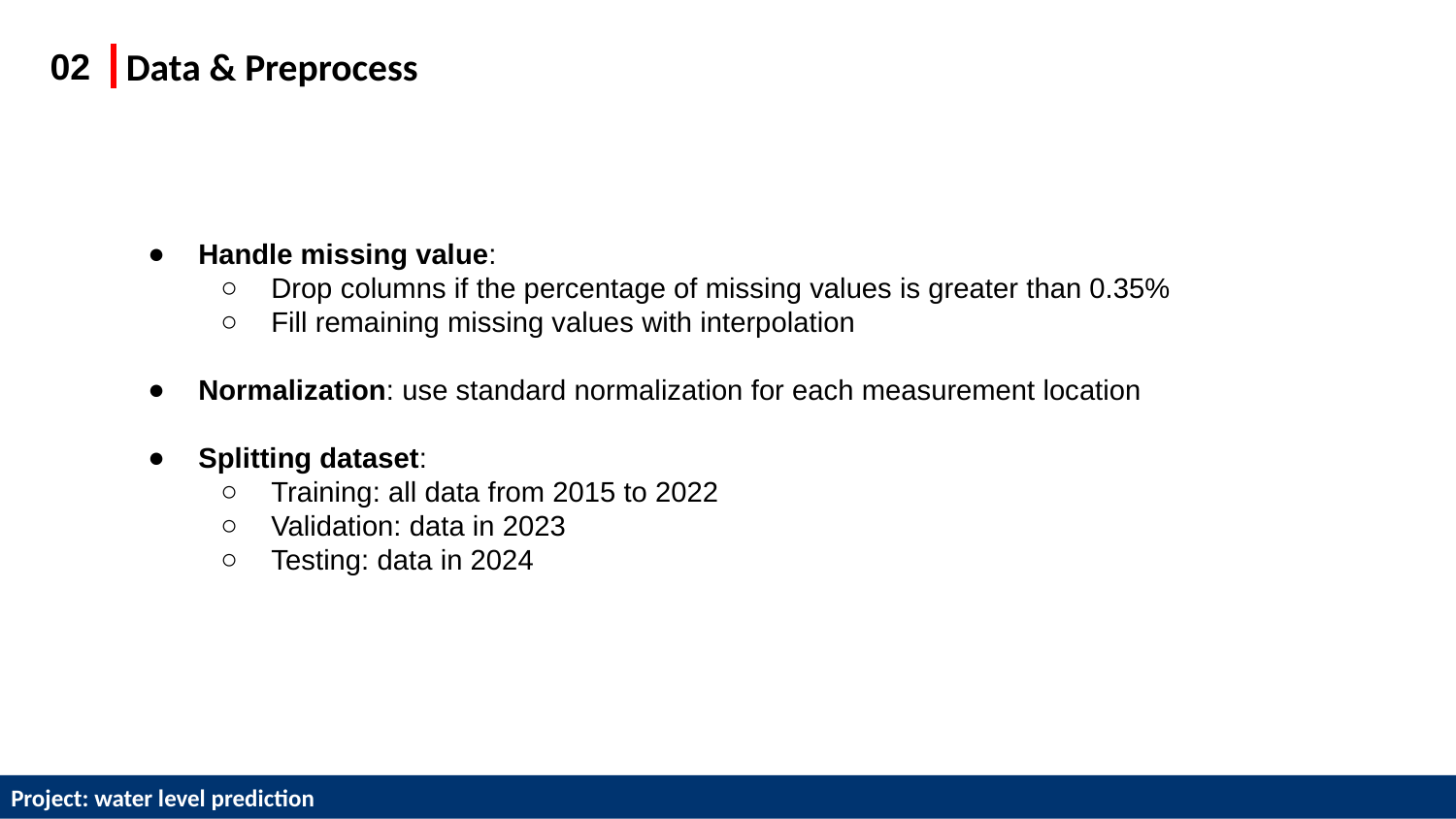

# Data & Preprocess
02
Handle missing value:
Drop columns if the percentage of missing values is greater than 0.35%
Fill remaining missing values with interpolation

Normalization: use standard normalization for each measurement location

Splitting dataset:
Training: all data from 2015 to 2022
Validation: data in 2023
Testing: data in 2024